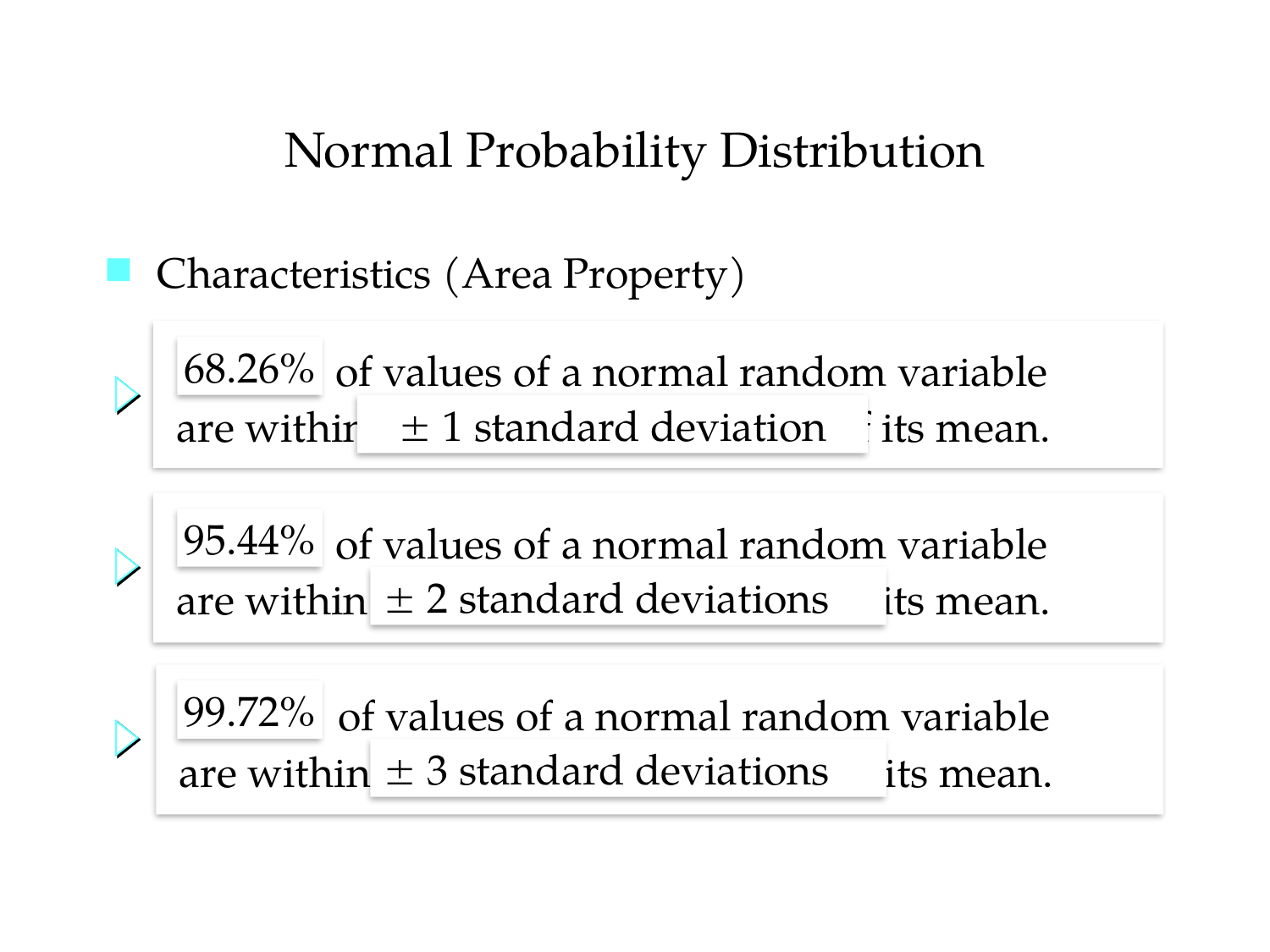

Normal Probability Distribution
Characteristics (Area Property)
                of values of a normal random variable
 are within                                            of its mean.
68.26%
± 1 standard deviation

                of values of a normal random variable
 are within                                            of its mean.
95.44%
± 2 standard deviations

                of values of a normal random variable
 are within                                            of its mean.
99.72%
± 3 standard deviations